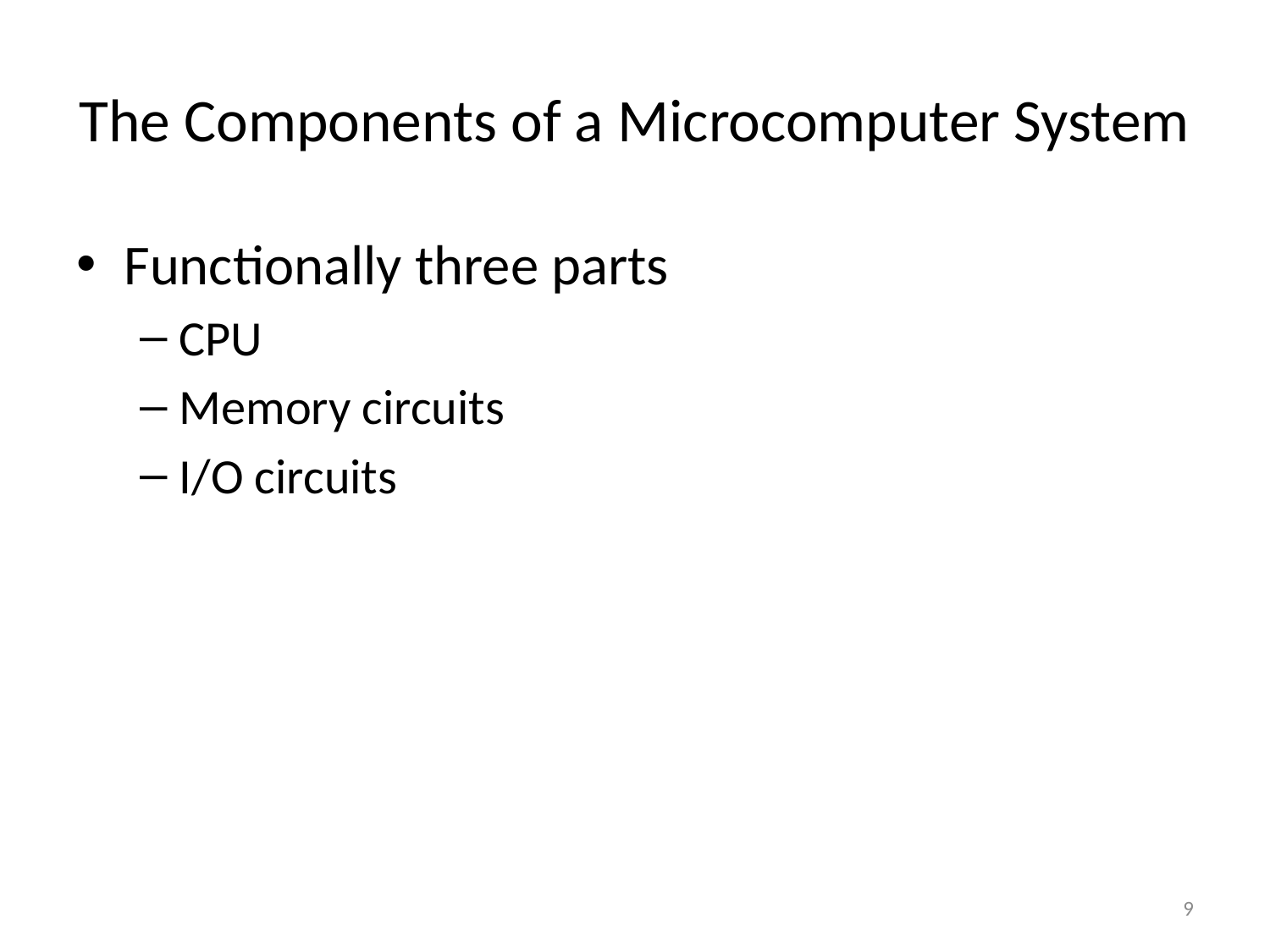

# The Components of a Microcomputer System
Functionally three parts
CPU
Memory circuits
I/O circuits
9